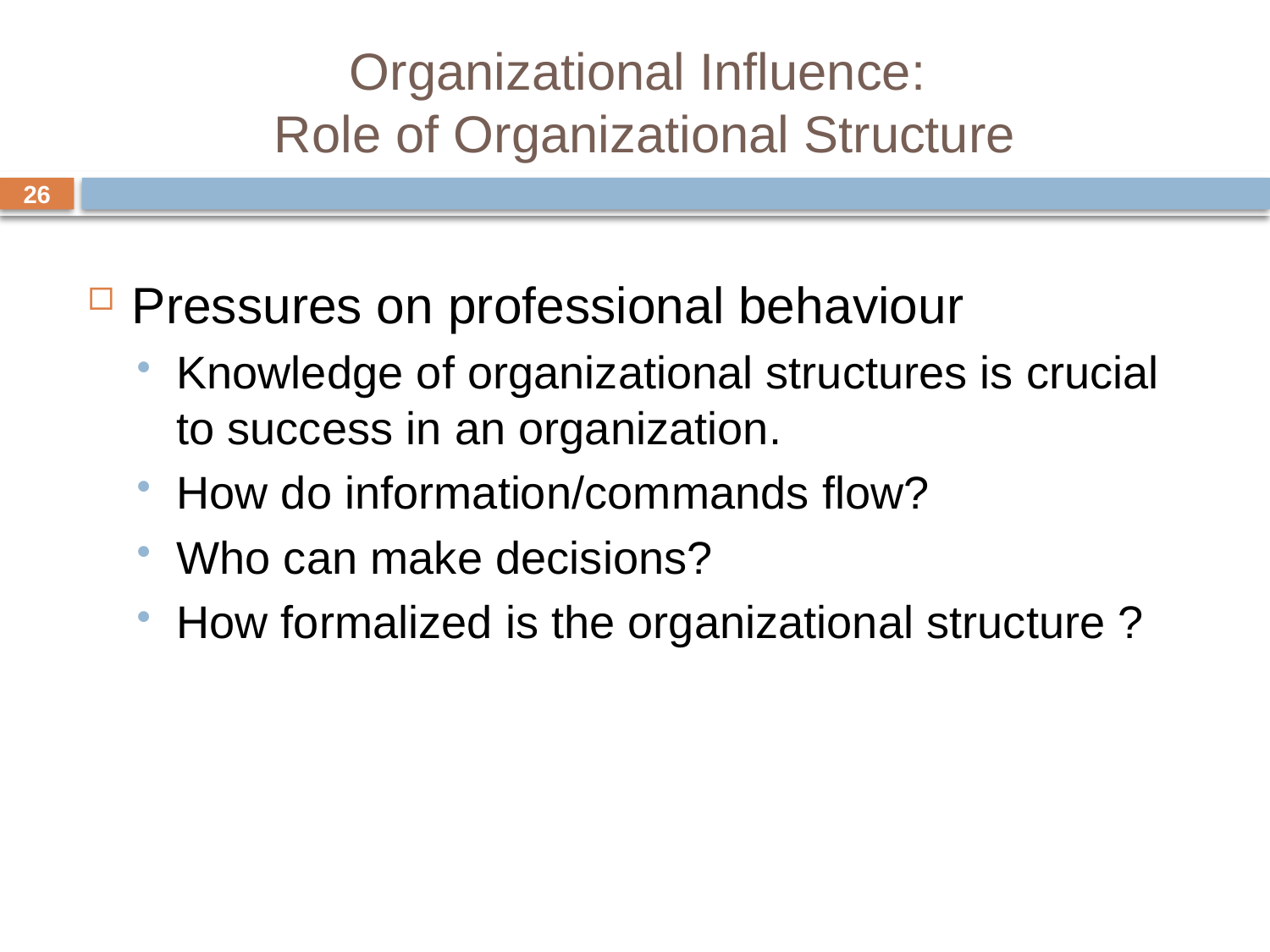

# Organizational Influence: Role of Organizational Structure
26
Pressures on professional behaviour
Knowledge of organizational structures is crucial to success in an organization.
How do information/commands flow?
Who can make decisions?
How formalized is the organizational structure ?